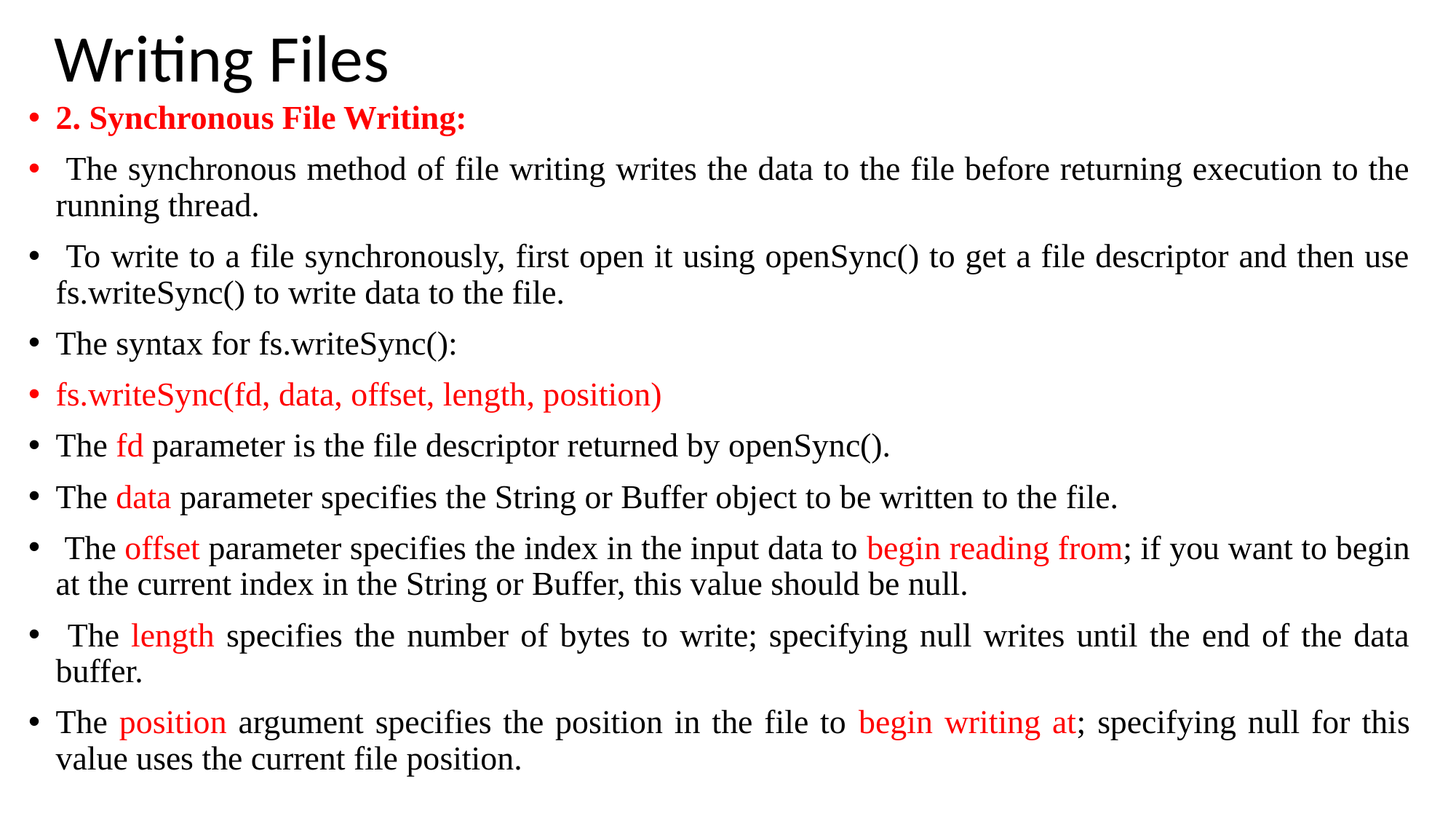

# Writing Files
2. Synchronous File Writing:
 The synchronous method of file writing writes the data to the file before returning execution to the running thread.
 To write to a file synchronously, first open it using openSync() to get a file descriptor and then use fs.writeSync() to write data to the file.
The syntax for fs.writeSync():
fs.writeSync(fd, data, offset, length, position)
The fd parameter is the file descriptor returned by openSync().
The data parameter specifies the String or Buffer object to be written to the file.
 The offset parameter specifies the index in the input data to begin reading from; if you want to begin at the current index in the String or Buffer, this value should be null.
 The length specifies the number of bytes to write; specifying null writes until the end of the data buffer.
The position argument specifies the position in the file to begin writing at; specifying null for this value uses the current file position.